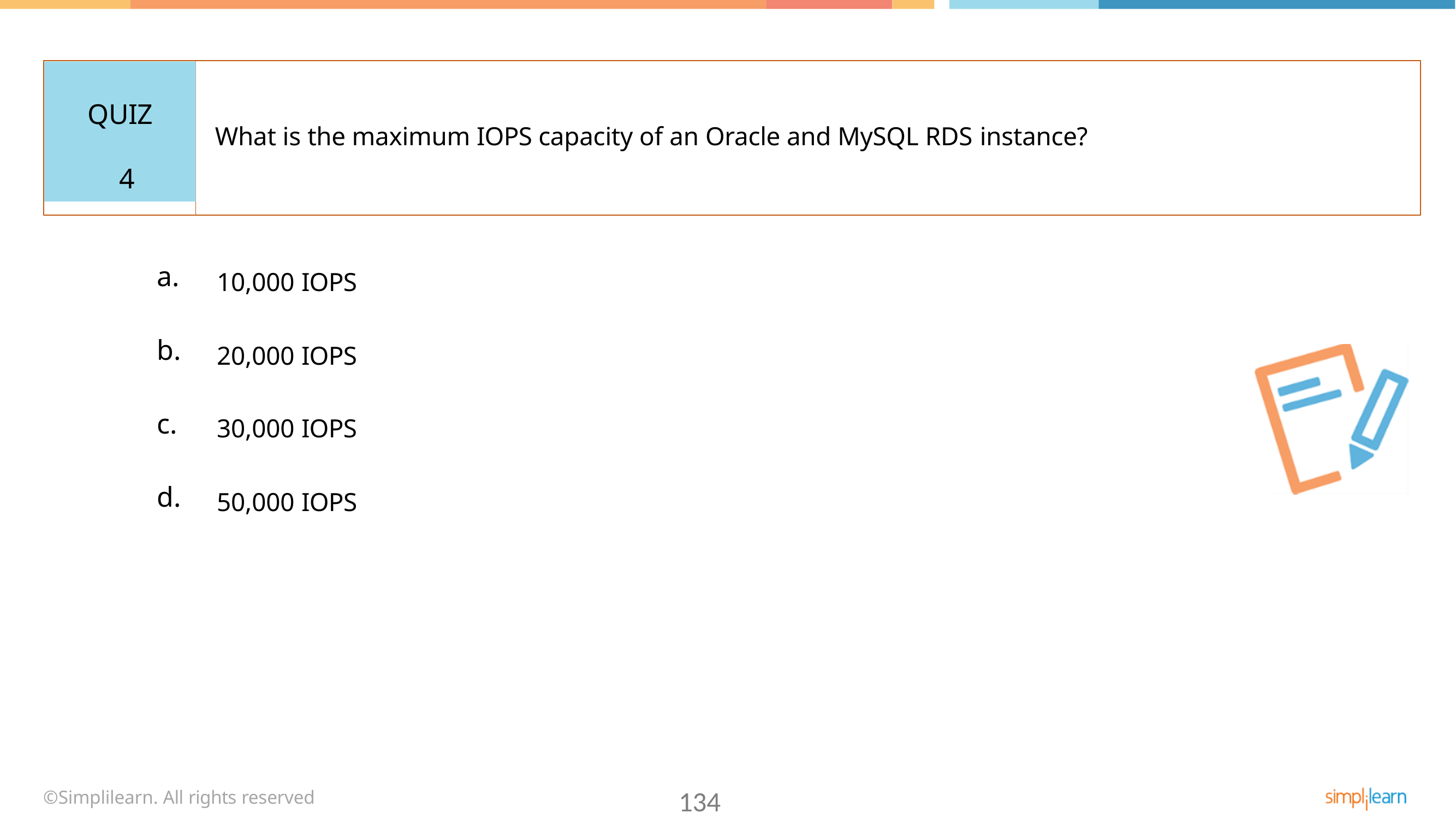

# QUIZ  4
What is the maximum IOPS capacity of an Oracle and MySQL RDS instance?
a.
10,000 IOPS
b.
20,000 IOPS

c.
30,000 IOPS
d.
50,000 IOPS
©Simplilearn. All rights reserved
134